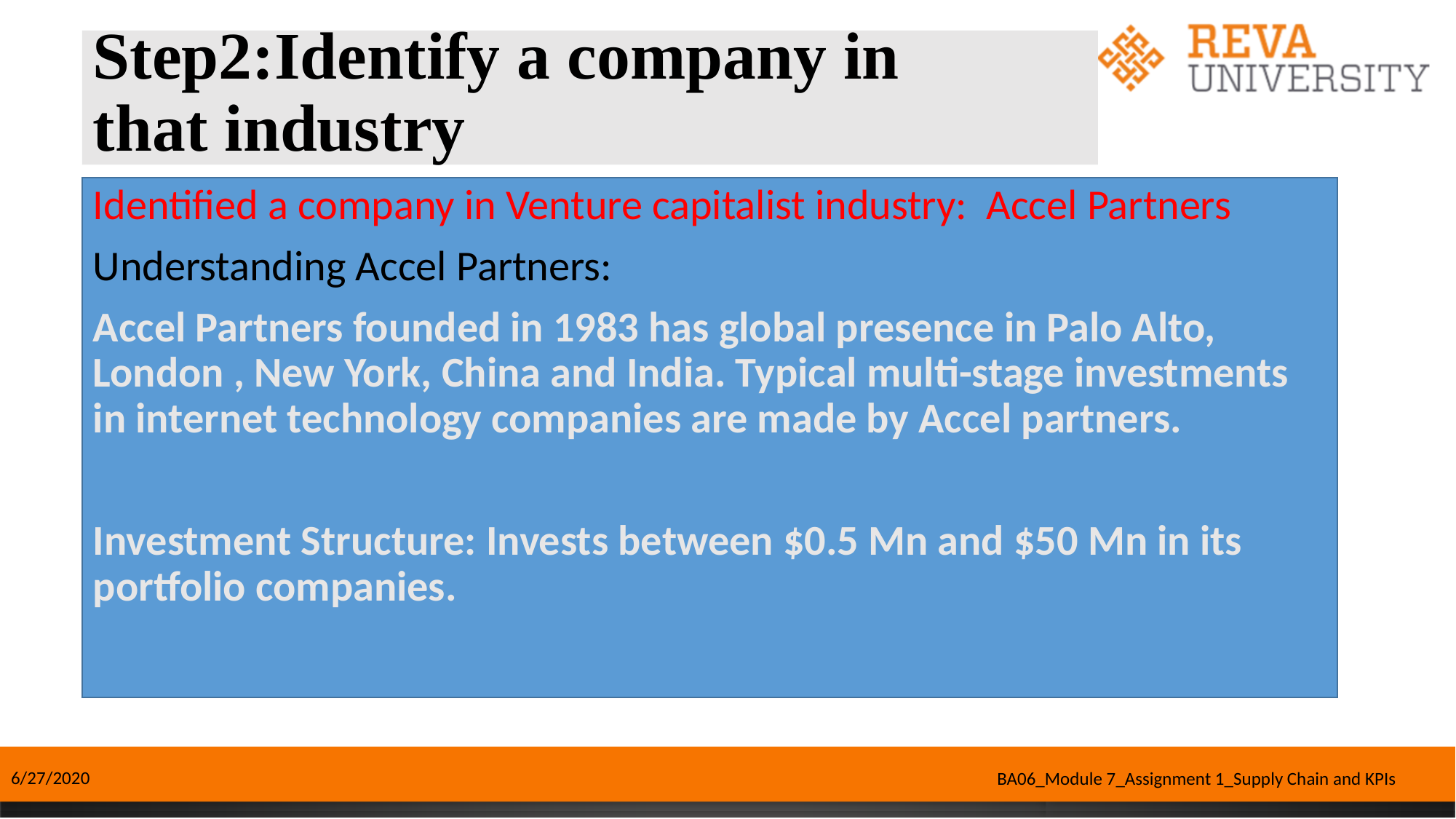

# Step2:Identify a company in that industry
Identified a company in Venture capitalist industry:  Accel Partners
Understanding Accel Partners:
Accel Partners founded in 1983 has global presence in Palo Alto, London , New York, China and India. Typical multi-stage investments in internet technology companies are made by Accel partners.

Investment Structure: Invests between $0.5 Mn and $50 Mn in its portfolio companies.
6/27/2020
BA06_Module 7_Assignment 1_Supply Chain and KPIs